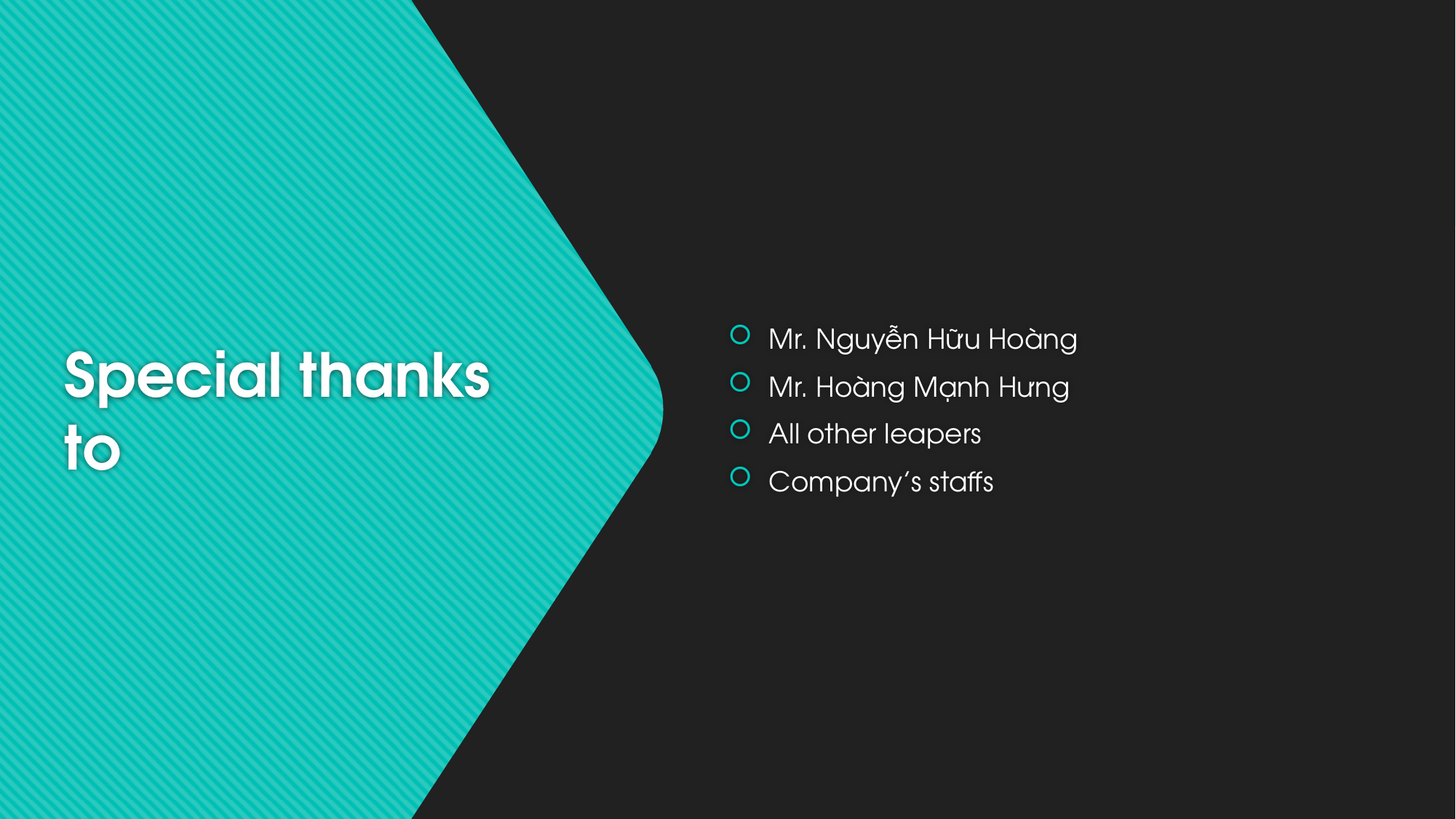

Mr. Nguyễn Hữu Hoàng
Mr. Hoàng Mạnh Hưng
All other leapers
Company’s staffs
# Special thanks to